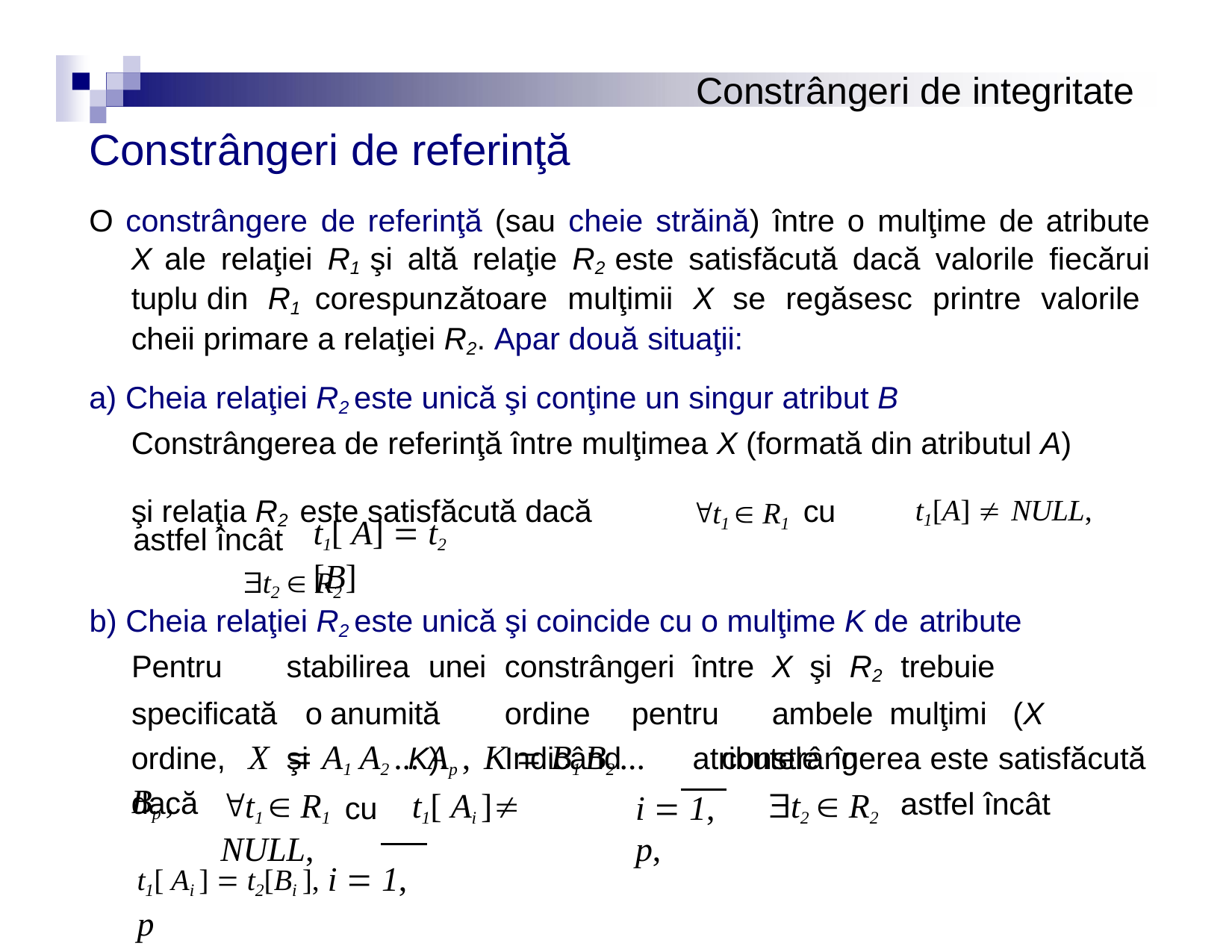

# Constrângeri de integritate
Constrângeri de referinţă
O constrângere de referinţă (sau cheie străină) între o mulţime de atribute X ale relaţiei R1 şi altă relaţie R2 este satisfăcută dacă valorile fiecărui tuplu din  R1  corespunzătoare  mulţimii  X  se  regăsesc  printre  valorile  cheii primare a relaţiei R2. Apar două situaţii:
a) Cheia relaţiei R2 este unică şi conţine un singur atribut B Constrângerea de referinţă între mulţimea X (formată din atributul A) şi relaţia R2 este satisfăcută dacă	∀t1 ∈ R1	cu	t1[A] ≠ NULL,	∃t2 ∈ R2
t1[ A] = t2 [B]
astfel încât
b) Cheia relaţiei R2 este unică şi coincide cu o mulţime K de atribute
Pentru	stabilirea	unei	constrângeri	între	X		şi		R2		trebuie	specificată		o anumită	ordine	pentru		ambele	mulţimi	(X	şi	K).	Indicând		atributele	în
ordine,	X	= A1 A2 ... Ap ,	K = B1 B2 ... Bp ,
constrângerea este satisfăcută
dacă
∀t1 ∈ R1	t1[ Ai ]≠ NULL,
∃t2 ∈ R2
astfel încât
i = 1, p,
cu

t1[ Ai ] = t2[Bi ], i = 1, p